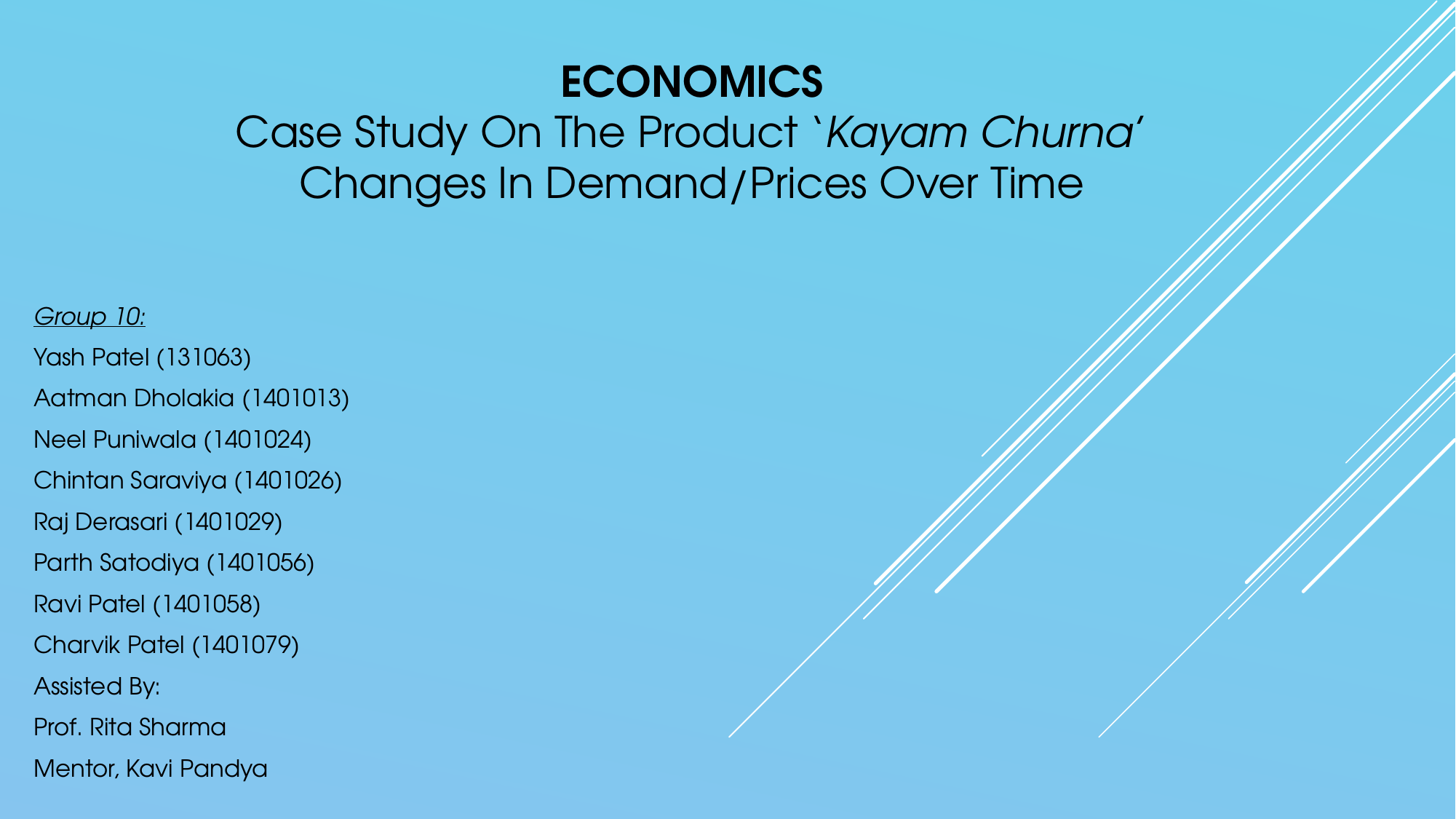

# Economics Case Study On The Product ‘Kayam Churna’ Changes In Demand/Prices Over Time
Group 10:
Yash Patel (131063)
Aatman Dholakia (1401013)
Neel Puniwala (1401024)
Chintan Saraviya (1401026)
Raj Derasari (1401029)
Parth Satodiya (1401056)
Ravi Patel (1401058)
Charvik Patel (1401079)
Assisted By:
Prof. Rita Sharma
Mentor, Kavi Pandya